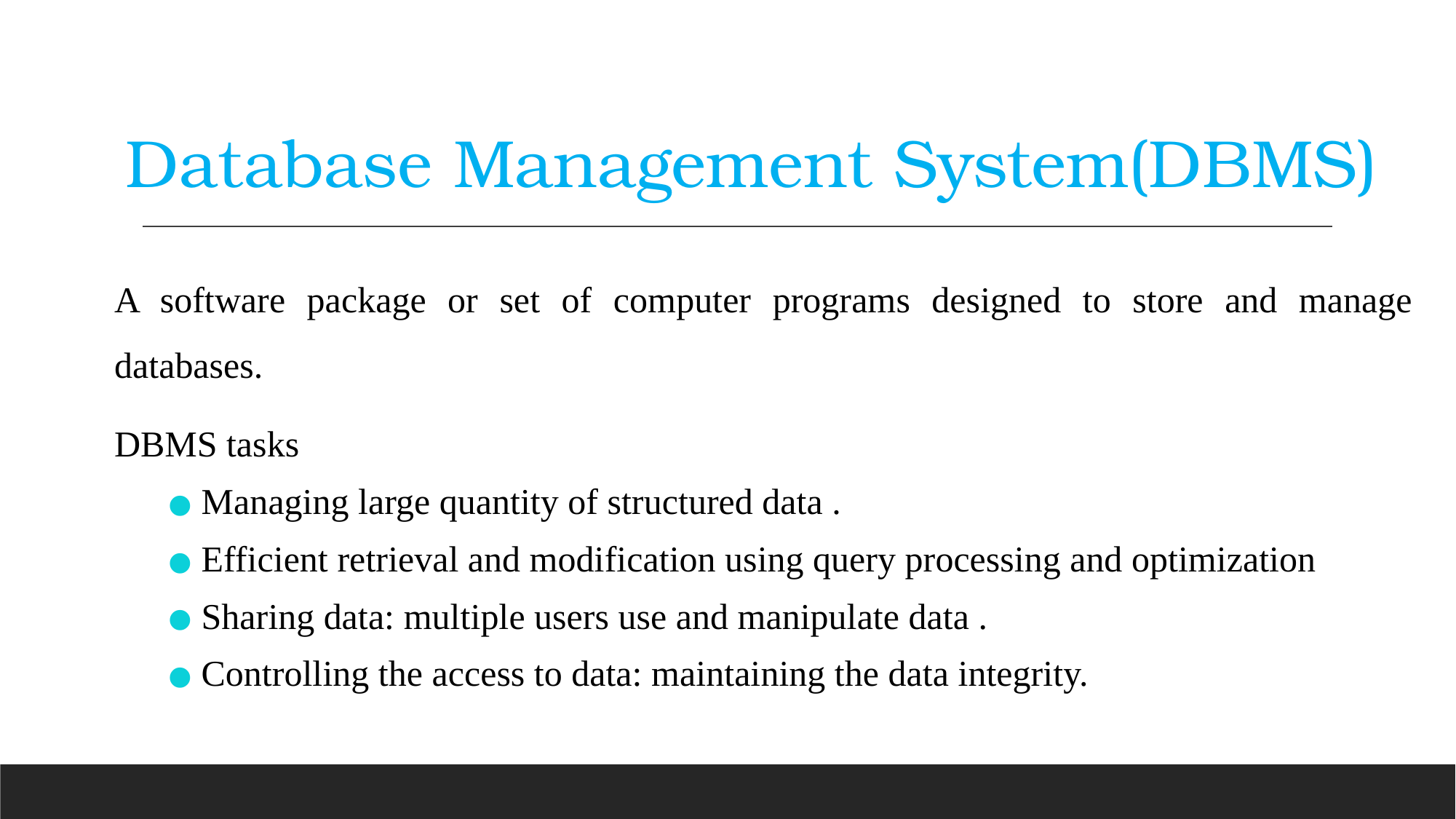

# Database Management System(DBMS)
A software package or set of computer programs designed to store and manage databases.
DBMS tasks
Managing large quantity of structured data .
Efficient retrieval and modification using query processing and optimization
Sharing data: multiple users use and manipulate data .
Controlling the access to data: maintaining the data integrity.